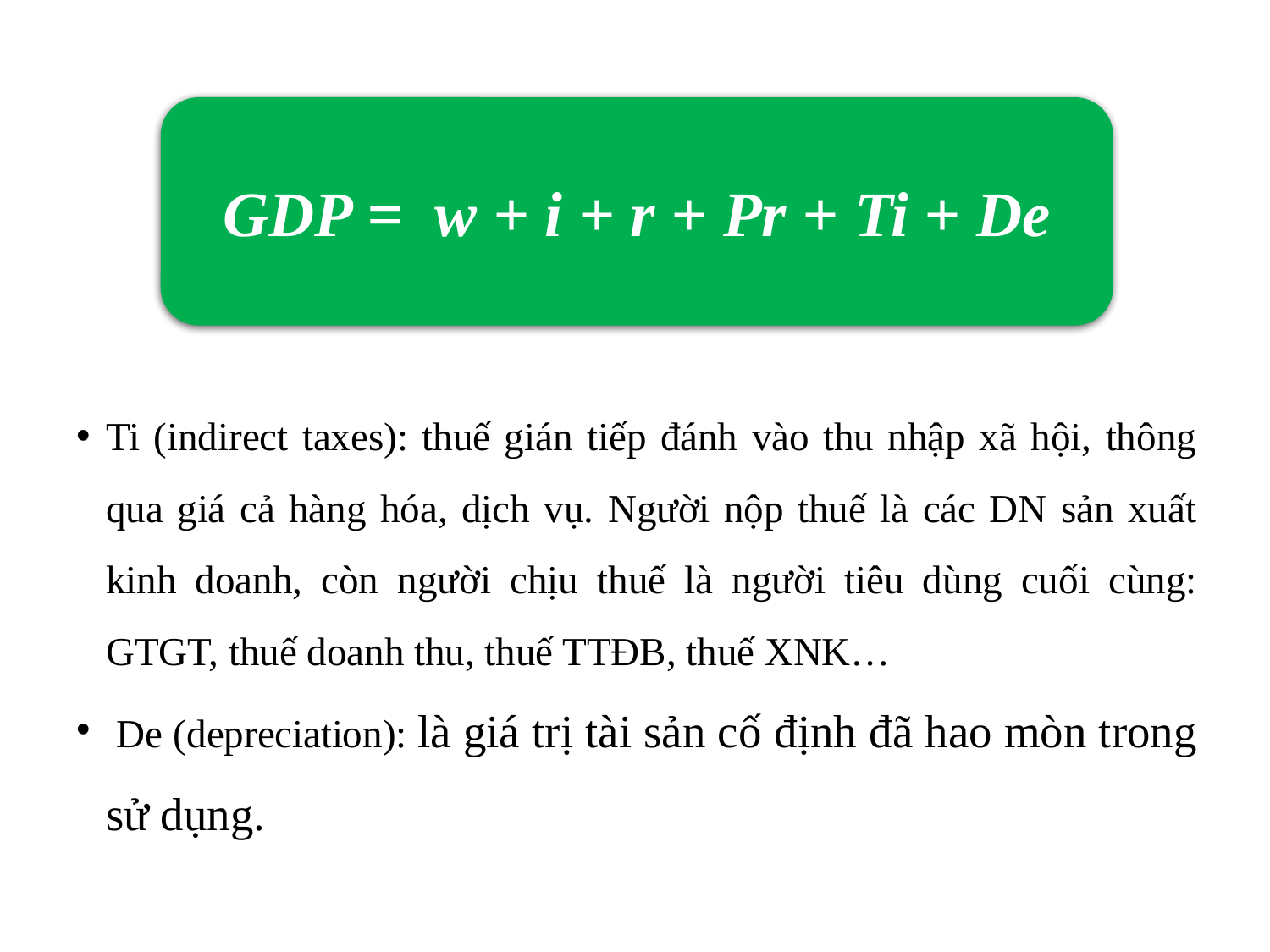

GDP =  w + i + r + Pr + Ti + De
Ti (indirect taxes): thuế gián tiếp đánh vào thu nhập xã hội, thông qua giá cả hàng hóa, dịch vụ. Người nộp thuế là các DN sản xuất kinh doanh, còn người chịu thuế là người tiêu dùng cuối cùng: GTGT, thuế doanh thu, thuế TTĐB, thuế XNK…
 De (depreciation): là giá trị tài sản cố định đã hao mòn trong sử dụng.